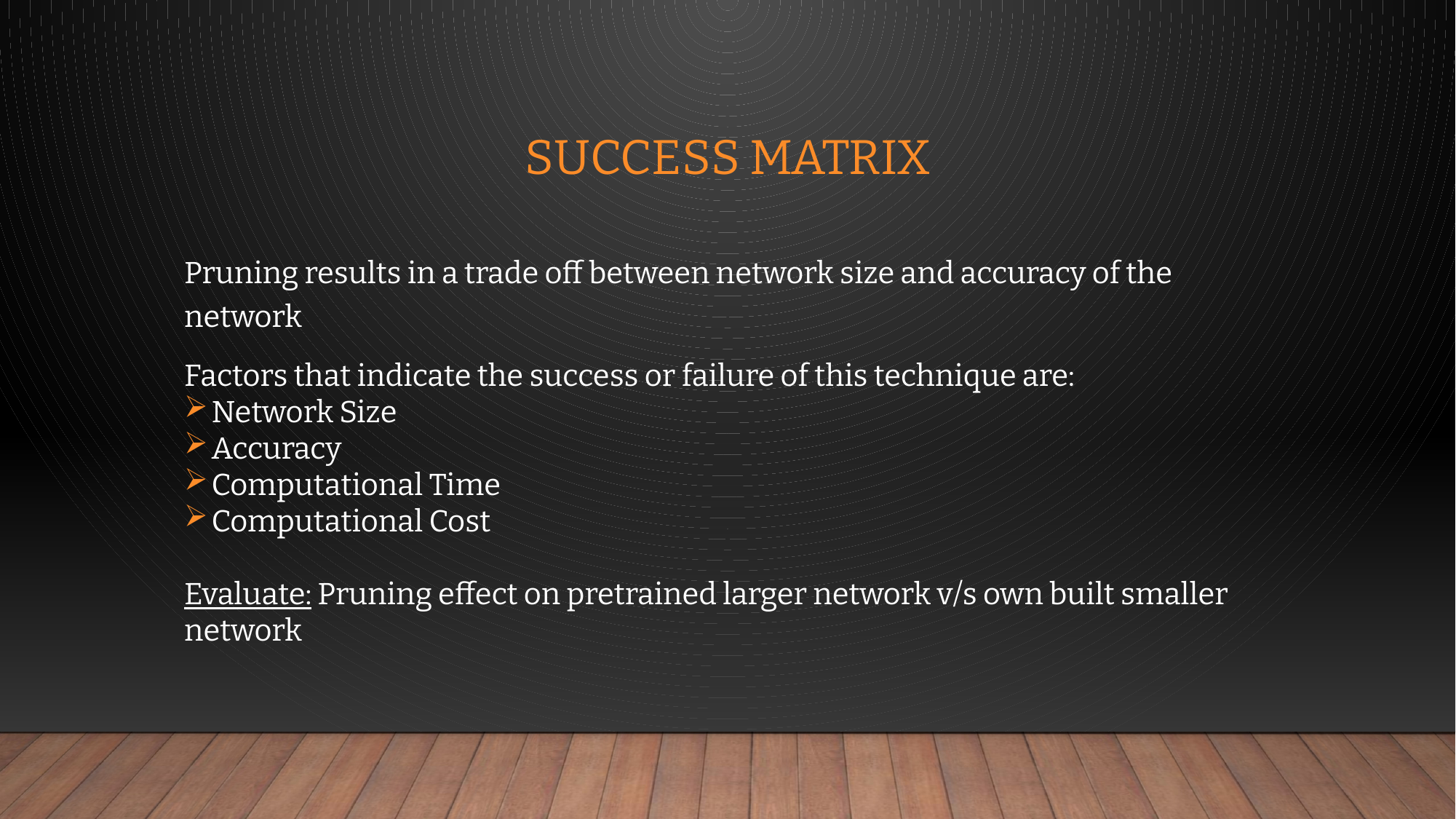

# Success Matrix
Pruning results in a trade off between network size and accuracy of the network
Factors that indicate the success or failure of this technique are:
Network Size
Accuracy
Computational Time
Computational Cost

Evaluate: Pruning effect on pretrained larger network v/s own built smaller network